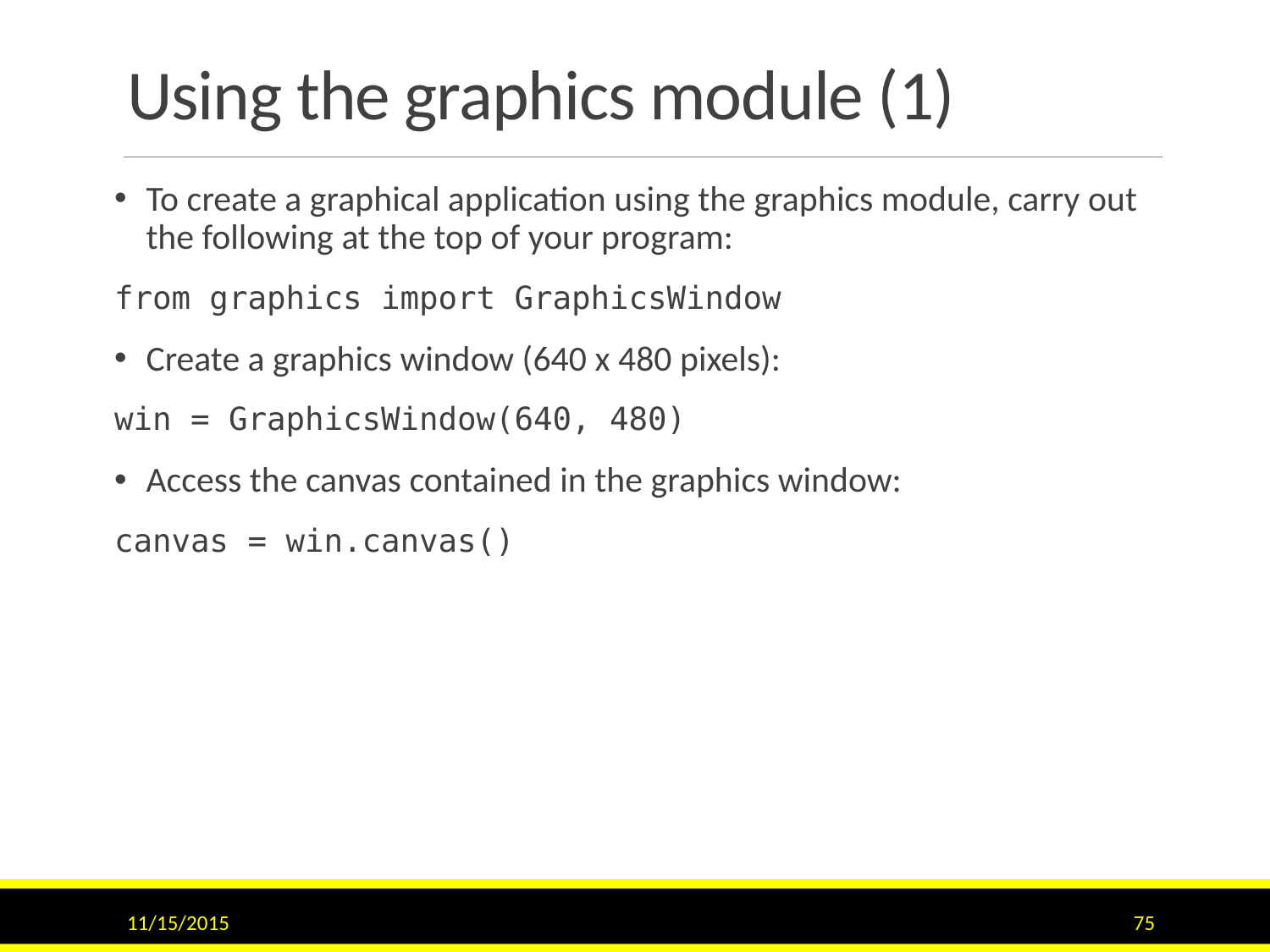

# Using the graphics module (1)
To create a graphical application using the graphics module, carry out the following at the top of your program:
from graphics import GraphicsWindow
Create a graphics window (640 x 480 pixels):
win = GraphicsWindow(640, 480)
Access the canvas contained in the graphics window:
canvas = win.canvas()
11/15/2015
75